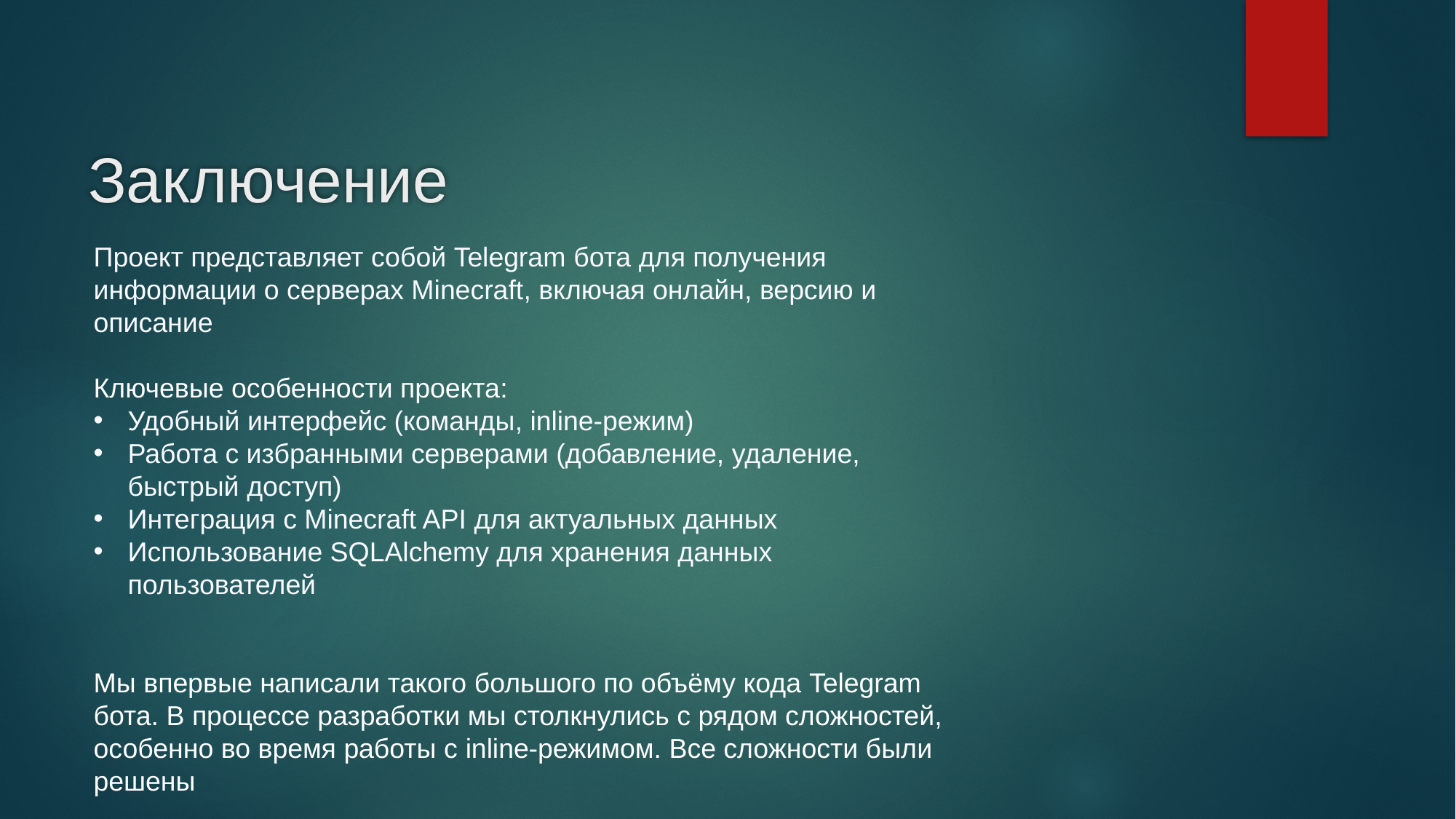

# Заключение
Проект представляет собой Telegram бота для получения информации о серверах Minecraft, включая онлайн, версию и описание

Ключевые особенности проекта:
Удобный интерфейс (команды, inline-режим)
Работа с избранными серверами (добавление, удаление, быстрый доступ)
Интеграция с Minecraft API для актуальных данных
Использование SQLAlchemy для хранения данных пользователей

Мы впервые написали такого большого по объёму кода Telegram бота. В процессе разработки мы столкнулись с рядом сложностей, особенно во время работы с inline-режимом. Все сложности были решены